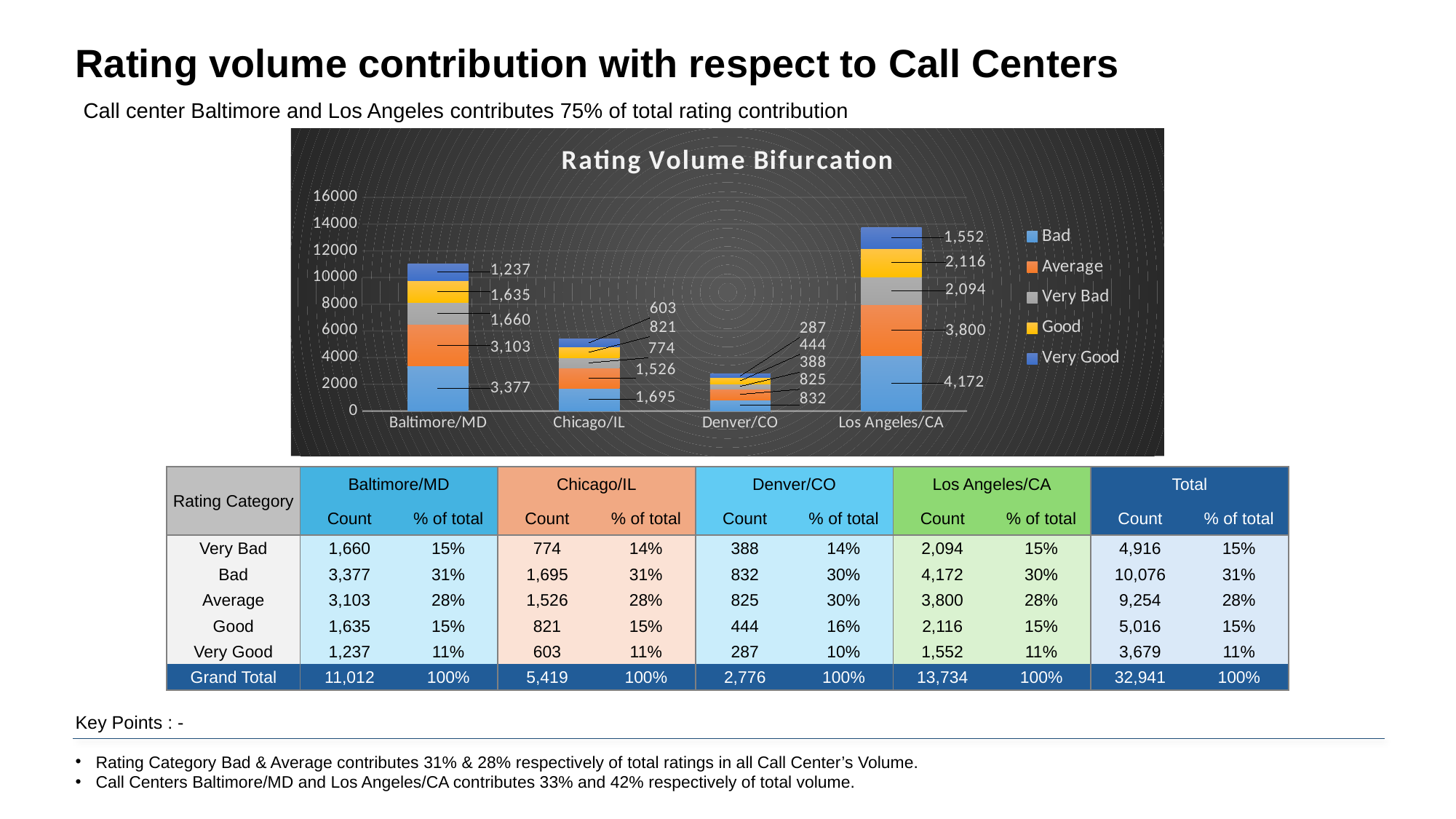

Rating volume contribution with respect to Call Centers
Call center Baltimore and Los Angeles contributes 75% of total rating contribution

### Chart: Rating Volume Bifurcation

| Category | Bad | Average | Very Bad | Good | Very Good |
|---|---|---|---|---|---|
| Baltimore/MD | 3377.0 | 3103.0 | 1660.0 | 1635.0 | 1237.0 |
| Chicago/IL | 1695.0 | 1526.0 | 774.0 | 821.0 | 603.0 |
| Denver/CO | 832.0 | 825.0 | 388.0 | 444.0 | 287.0 |
| Los Angeles/CA | 4172.0 | 3800.0 | 2094.0 | 2116.0 | 1552.0 |
| Rating Category | Baltimore/MD |  | Chicago/IL |  | Denver/CO |  | Los Angeles/CA |  | Total |  |
| --- | --- | --- | --- | --- | --- | --- | --- | --- | --- | --- |
|  | Count | % of total | Count | % of total | Count | % of total | Count | % of total | Count | % of total |
| Very Bad | 1,660 | 15% | 774 | 14% | 388 | 14% | 2,094 | 15% | 4,916 | 15% |
| Bad | 3,377 | 31% | 1,695 | 31% | 832 | 30% | 4,172 | 30% | 10,076 | 31% |
| Average | 3,103 | 28% | 1,526 | 28% | 825 | 30% | 3,800 | 28% | 9,254 | 28% |
| Good | 1,635 | 15% | 821 | 15% | 444 | 16% | 2,116 | 15% | 5,016 | 15% |
| Very Good | 1,237 | 11% | 603 | 11% | 287 | 10% | 1,552 | 11% | 3,679 | 11% |
| Grand Total | 11,012 | 100% | 5,419 | 100% | 2,776 | 100% | 13,734 | 100% | 32,941 | 100% |
Key Points : -
Rating Category Bad & Average contributes 31% & 28% respectively of total ratings in all Call Center’s Volume.
Call Centers Baltimore/MD and Los Angeles/CA contributes 33% and 42% respectively of total volume.